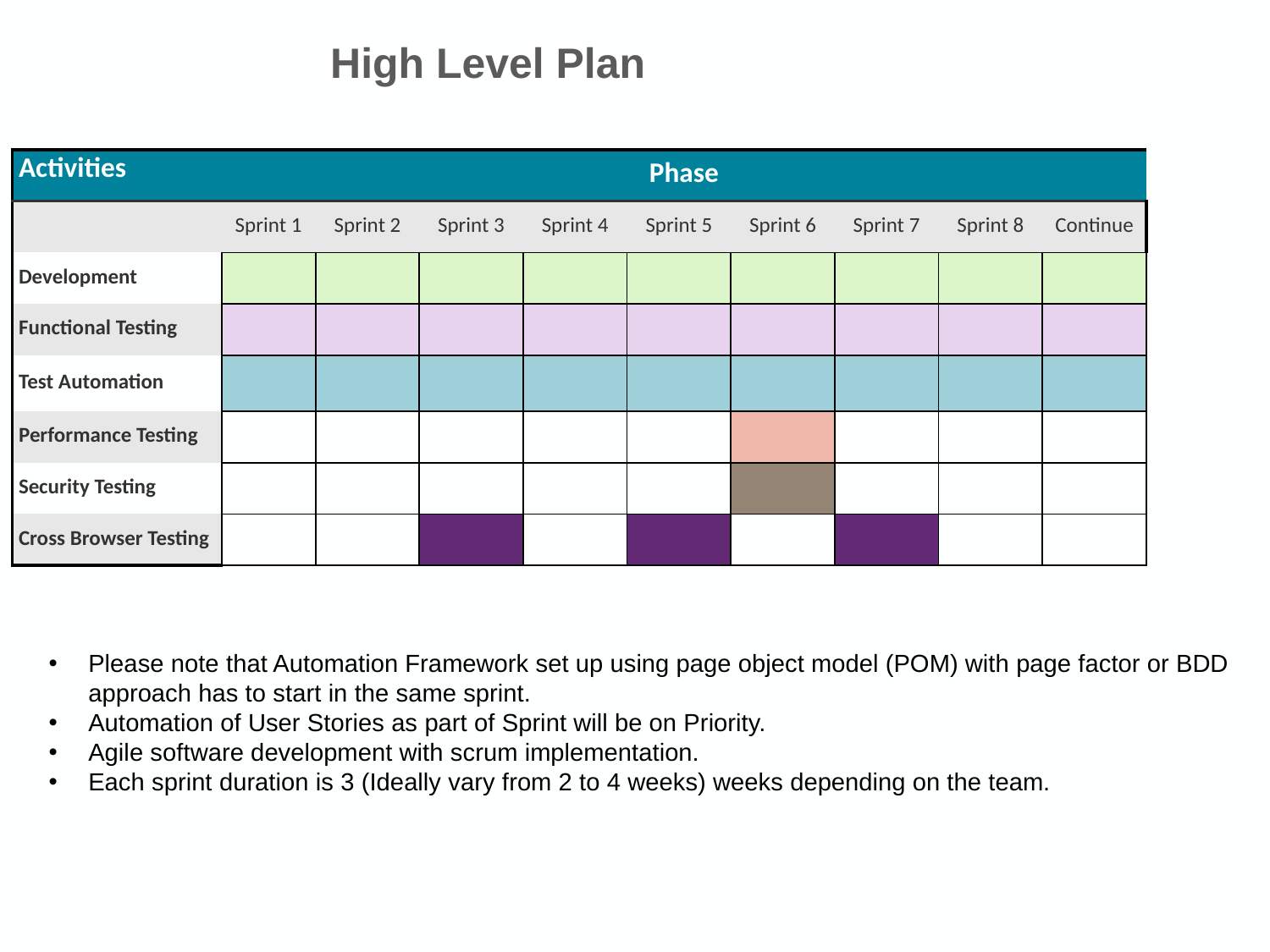

# High Level Plan
| Activities | Phase |  |  |  |  |  |  |  |  |
| --- | --- | --- | --- | --- | --- | --- | --- | --- | --- |
|  | Sprint 1 | Sprint 2 | Sprint 3 | Sprint 4 | Sprint 5 | Sprint 6 | Sprint 7 | Sprint 8 | Continue |
| Development |  |  |  |  |  |  |  |  |  |
| Functional Testing |  |  |  |  |  |  |  |  |  |
| Test Automation |  |  |  |  |  |  |  |  |  |
| Performance Testing |  |  |  |  |  |  |  |  |  |
| Security Testing |  |  |  |  |  |  |  |  |  |
| Cross Browser Testing |  |  |  |  |  |  |  |  |  |
Please note that Automation Framework set up using page object model (POM) with page factor or BDD approach has to start in the same sprint.
Automation of User Stories as part of Sprint will be on Priority.
Agile software development with scrum implementation.
Each sprint duration is 3 (Ideally vary from 2 to 4 weeks) weeks depending on the team.